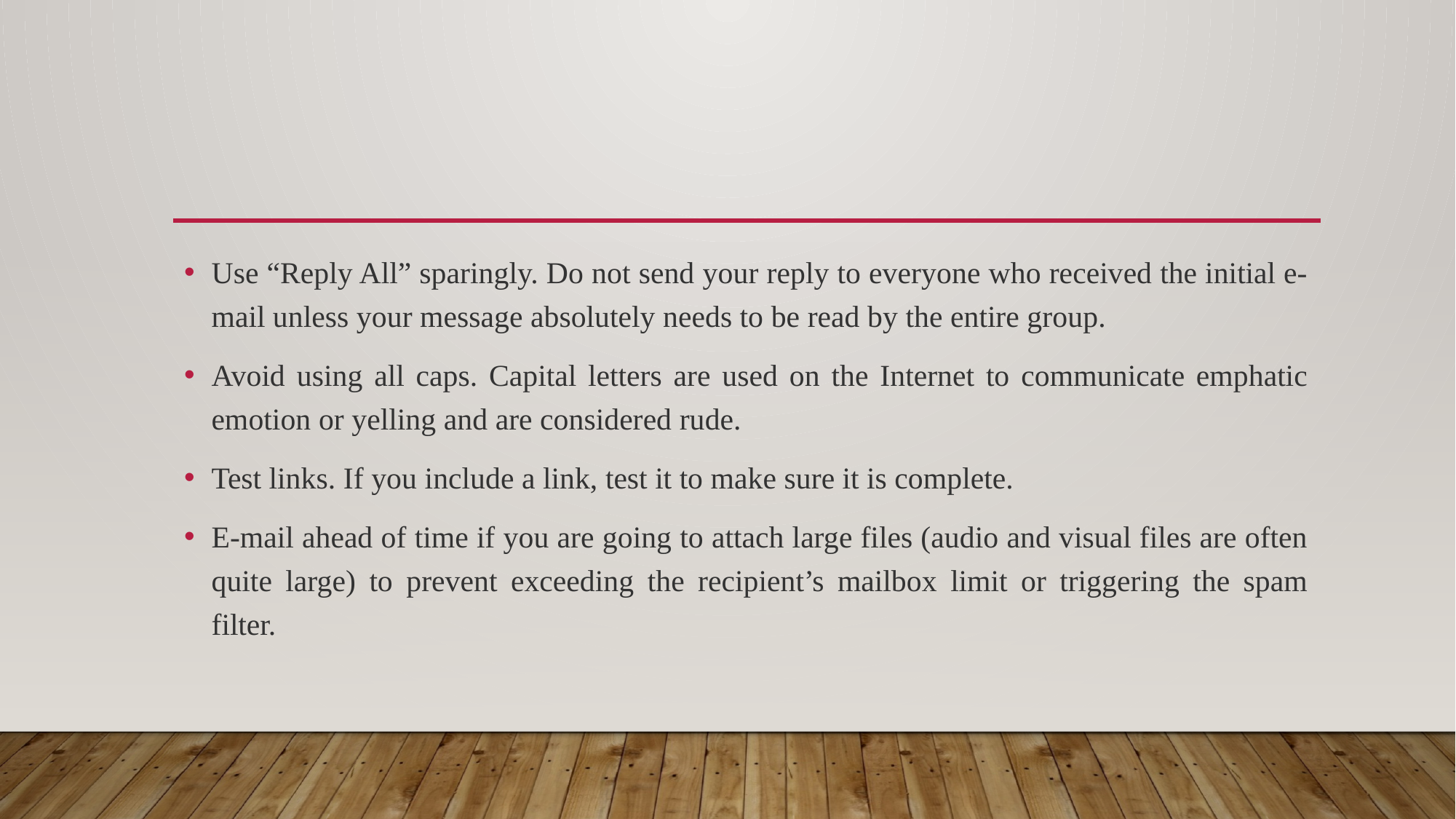

#
Use “Reply All” sparingly. Do not send your reply to everyone who received the initial e-mail unless your message absolutely needs to be read by the entire group.
Avoid using all caps. Capital letters are used on the Internet to communicate emphatic emotion or yelling and are considered rude.
Test links. If you include a link, test it to make sure it is complete.
E-mail ahead of time if you are going to attach large files (audio and visual files are often quite large) to prevent exceeding the recipient’s mailbox limit or triggering the spam filter.